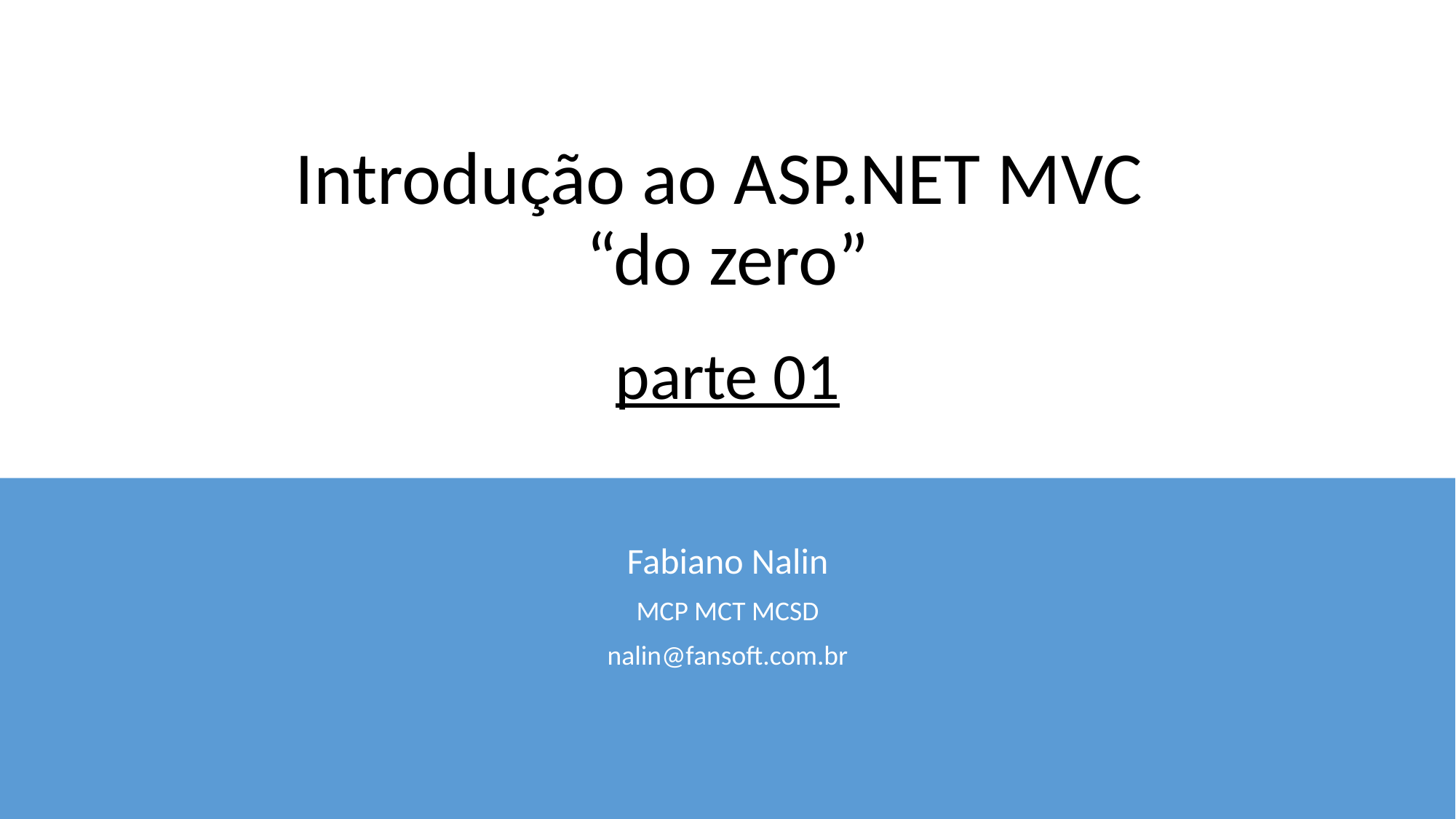

# Introdução ao ASP.NET MVC “do zero” parte 01

Fabiano Nalin
MCP MCT MCSD
nalin@fansoft.com.br